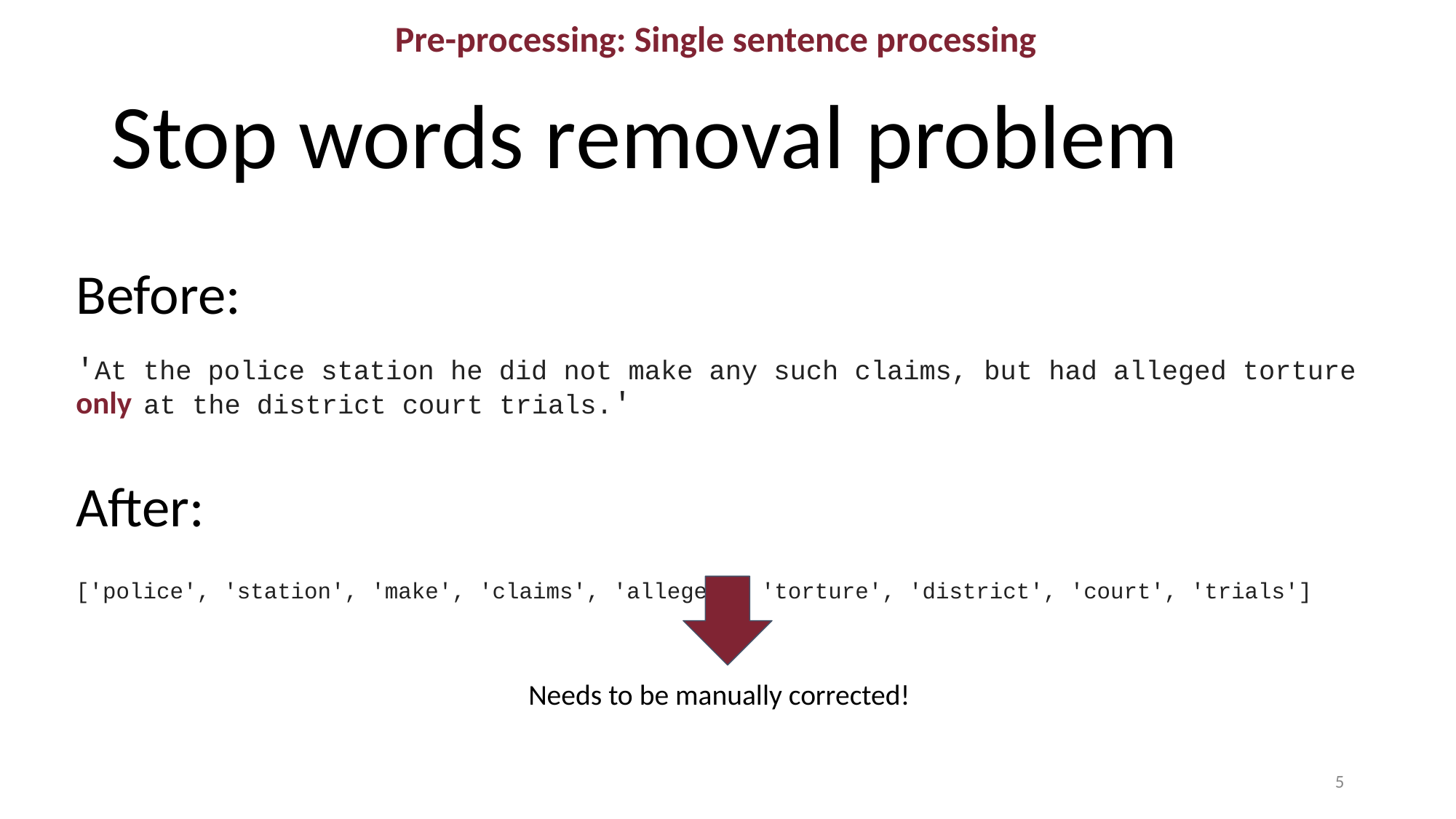

Pre-processing: Single sentence processing
# Stop words removal problem
Before:

'At the police station he did not make any such claims, but had alleged torture only at the district court trials.'

After:
['police', 'station', 'make', 'claims', 'alleged', 'torture', 'district', 'court', 'trials']

Needs to be manually corrected!
5